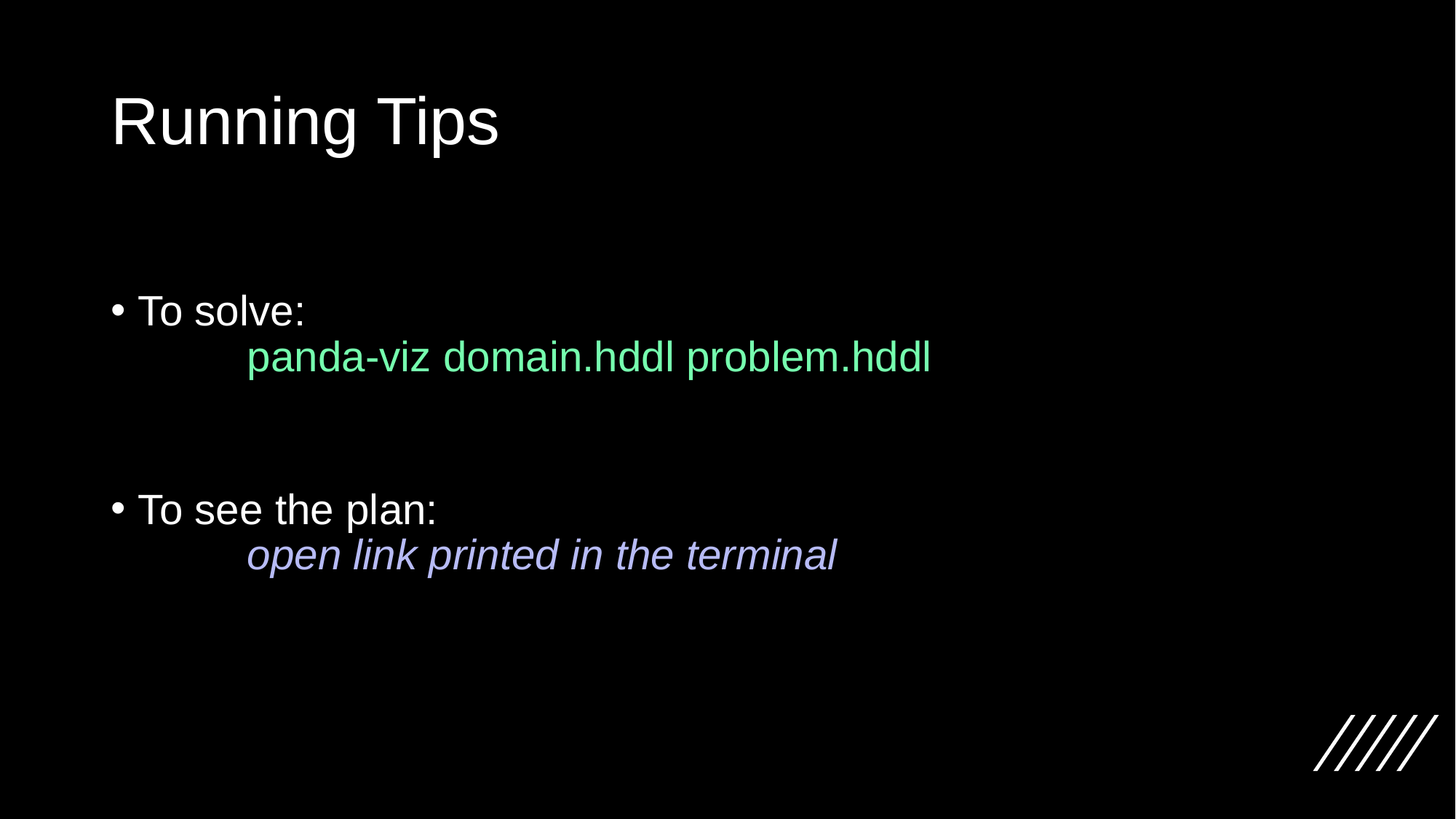

# Running Tips

To solve:
	panda-viz domain.hddl problem.hddl
To see the plan:
	open link printed in the terminal